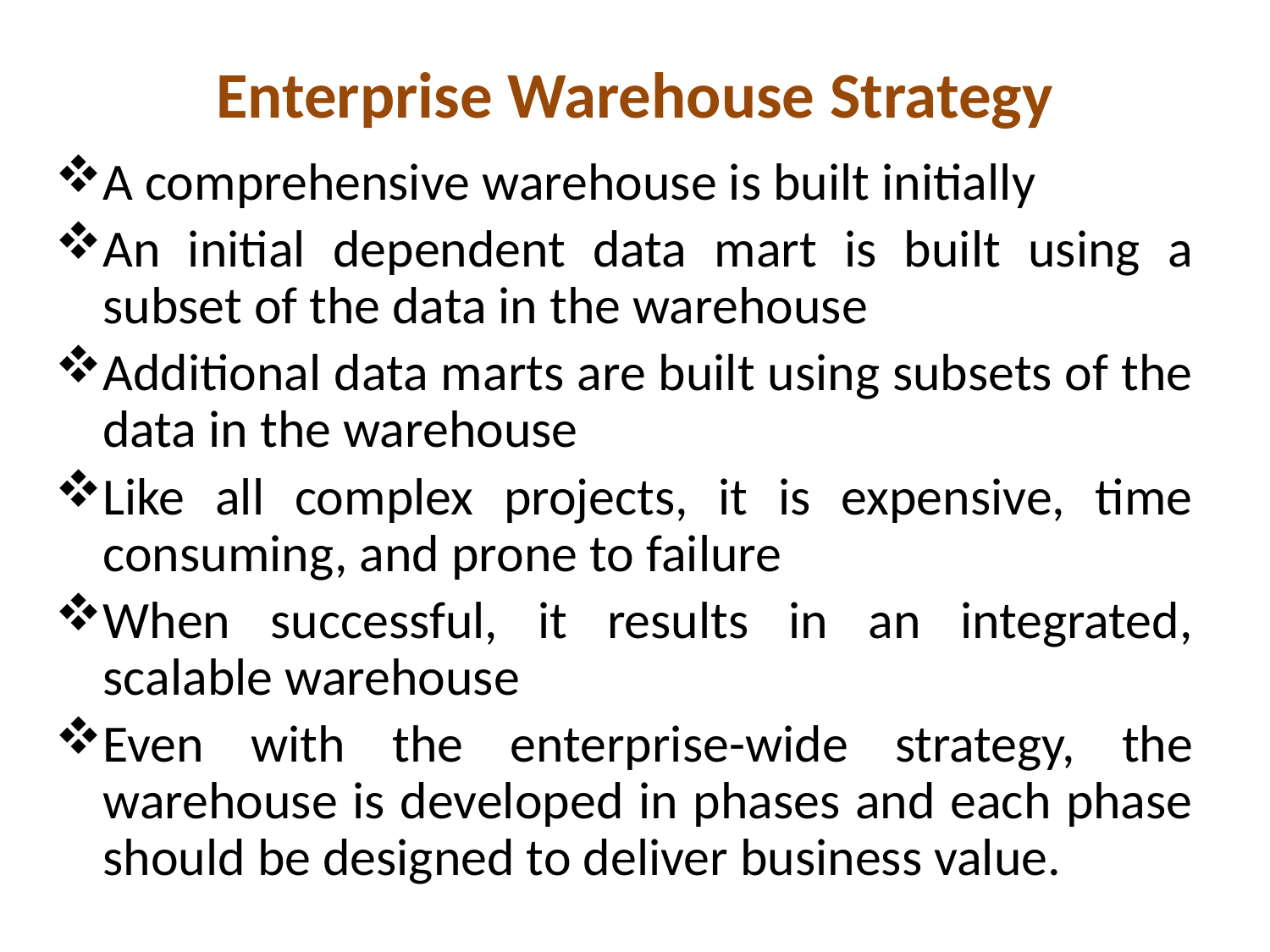

# Enterprise Warehouse Strategy
A comprehensive warehouse is built initially
An initial dependent data mart is built using a subset of the data in the warehouse
Additional data marts are built using subsets of the data in the warehouse
Like all complex projects, it is expensive, time consuming, and prone to failure
When successful, it results in an integrated, scalable warehouse
Even with the enterprise-wide strategy, the warehouse is developed in phases and each phase should be designed to deliver business value.